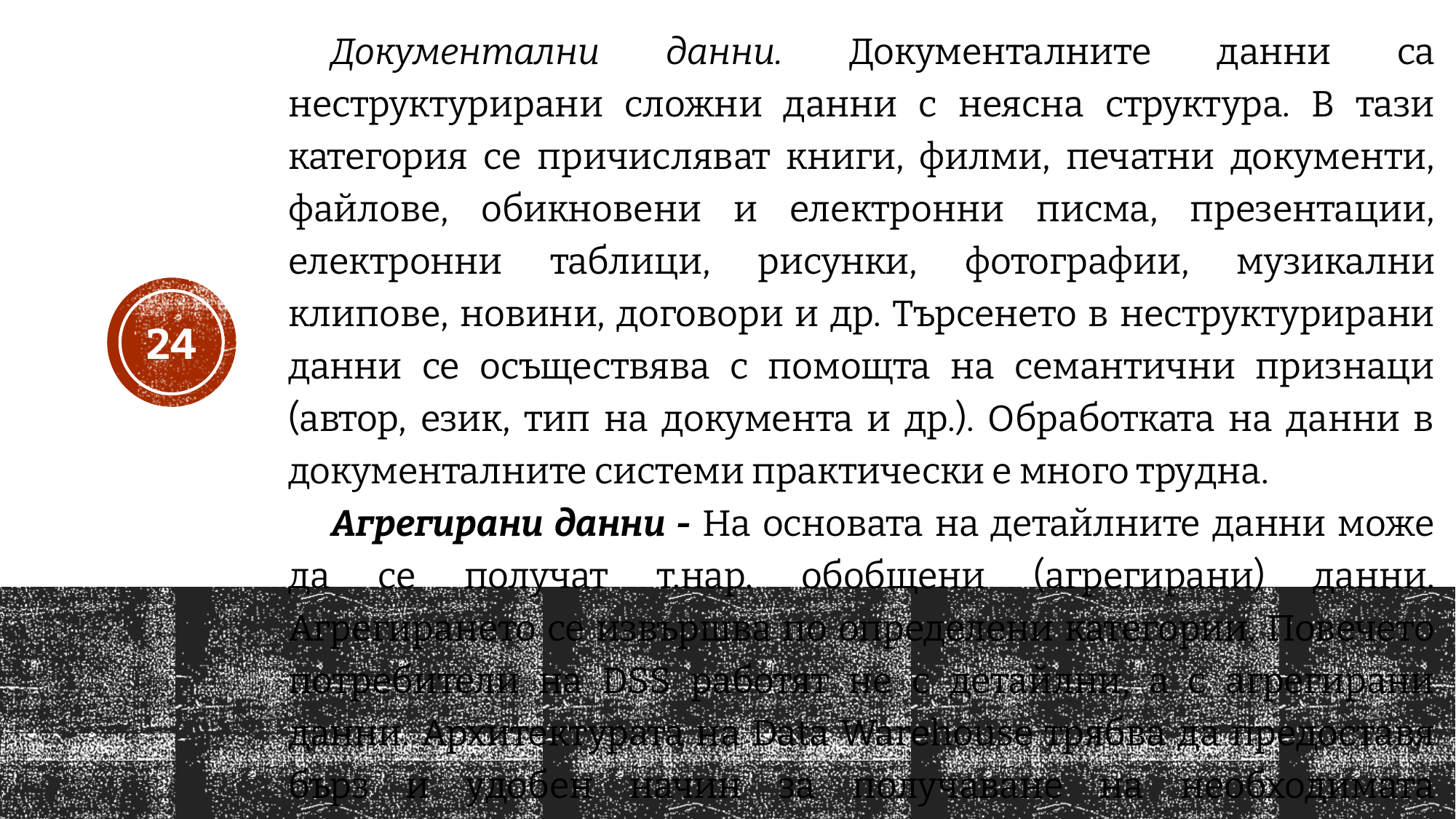

Документални данни. Документалните данни са неструктурирани сложни данни с неясна структура. В тази категория се причисляват книги, филми, печатни документи, файлове, обикновени и електронни писма, презентации, електронни таблици, рисунки, фотографии, музикални клипове, новини, договори и др. Търсенето в неструктурирани данни се осъществява с помощта на семантични признаци (автор, език, тип на документа и др.). Обработката на данни в документалните системи практически е много трудна.
Агрегирани данни - На основата на детайлните данни може да се получат т.нар. обобщени (агрегирани) данни. Агрегирането се извършва по определени категории. Повечето потребители на DSS работят не с детайлни, а с агрегирани данни. Архитектурата на Data Warehouse трябва да предоставя бърз и удобен начин за получаване на необходимата информация.
24